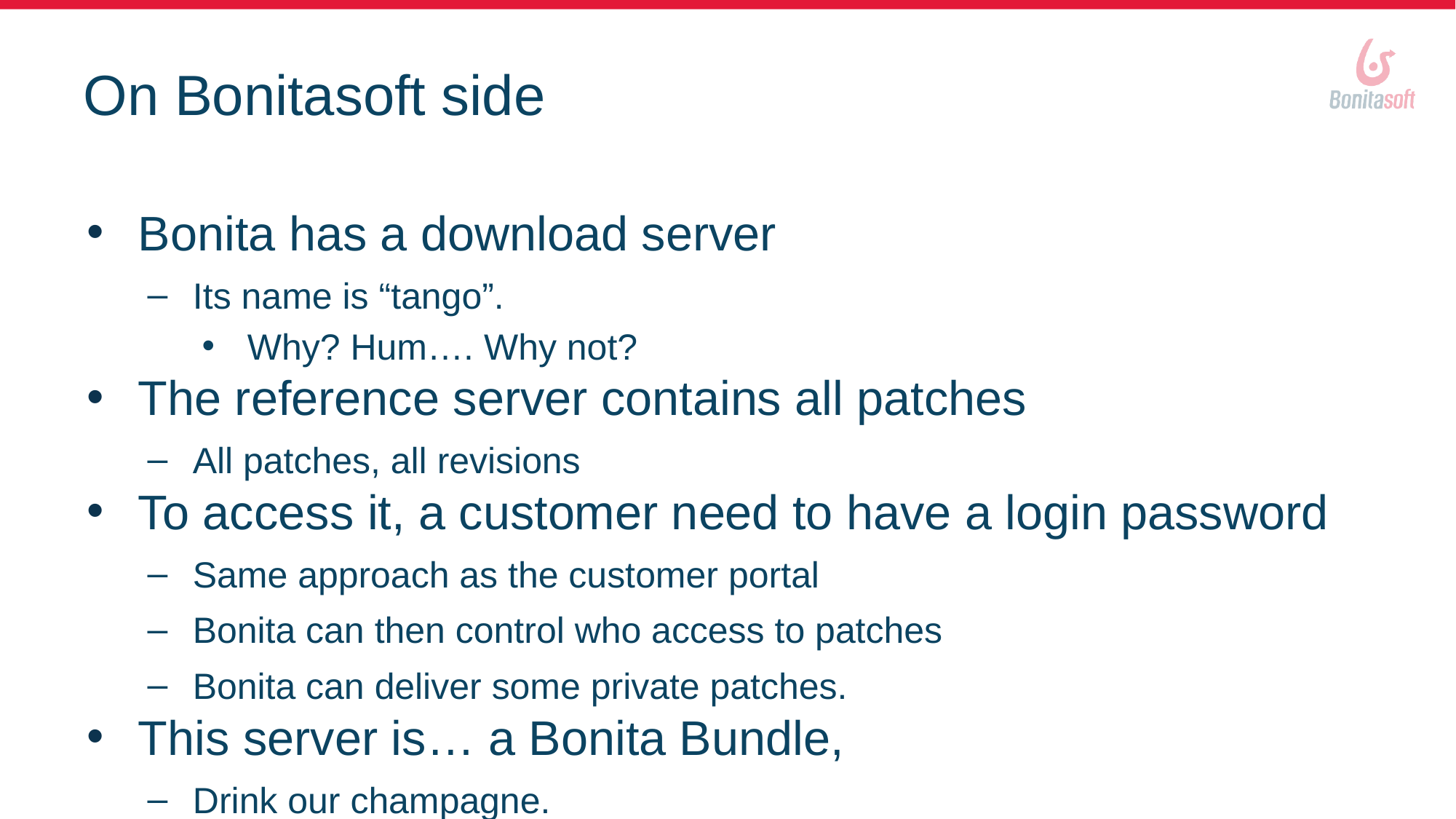

# On Bonitasoft side
Bonita has a download server
Its name is “tango”.
Why? Hum…. Why not?
The reference server contains all patches
All patches, all revisions
To access it, a customer need to have a login password
Same approach as the customer portal
Bonita can then control who access to patches
Bonita can deliver some private patches.
This server is… a Bonita Bundle,
Drink our champagne.